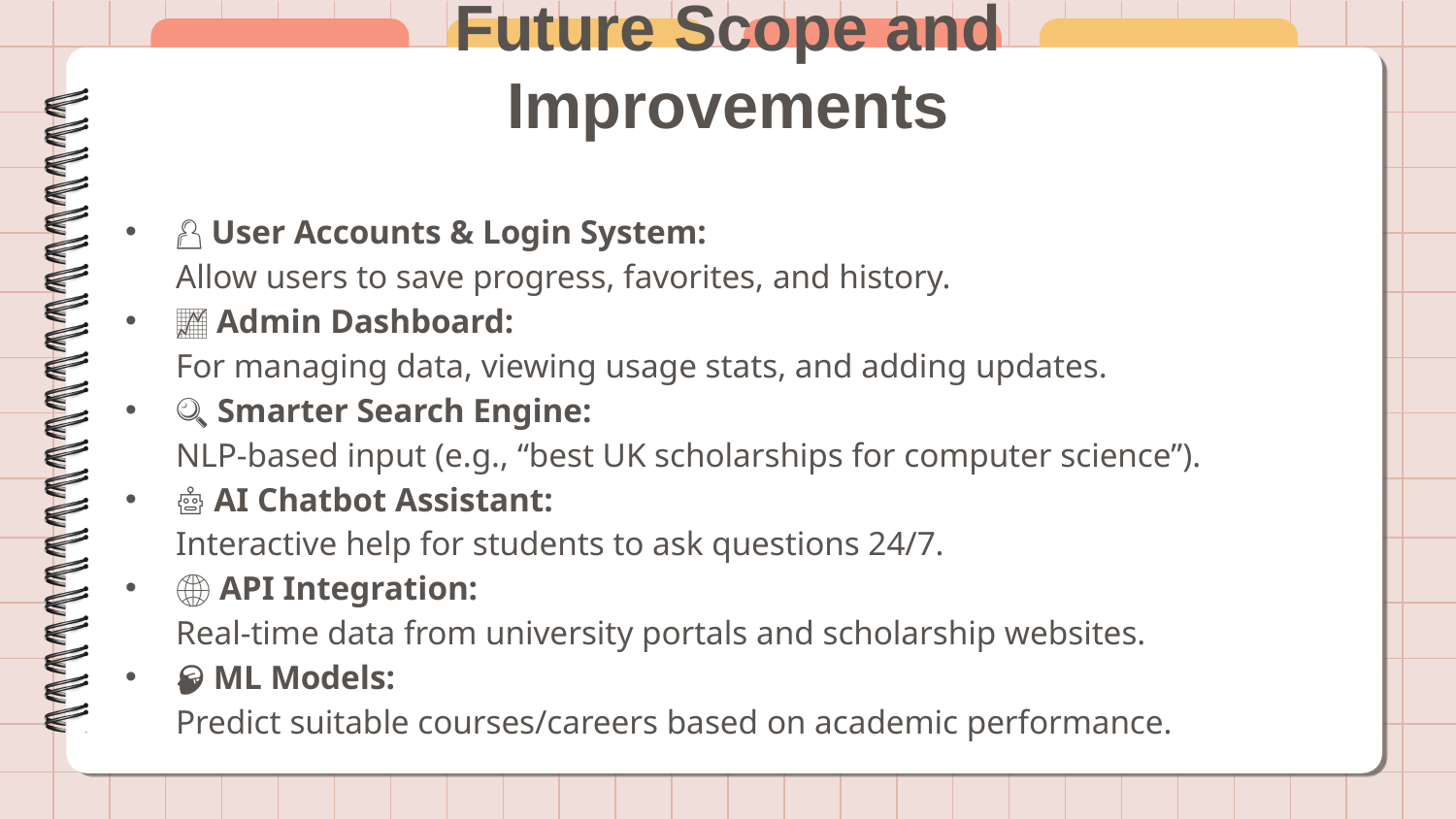

# Future Scope and Improvements
👤 User Accounts & Login System:
Allow users to save progress, favorites, and history.
📈 Admin Dashboard:
For managing data, viewing usage stats, and adding updates.
🔍 Smarter Search Engine:
NLP-based input (e.g., “best UK scholarships for computer science”).
🤖 AI Chatbot Assistant:
Interactive help for students to ask questions 24/7.
🌐 API Integration:
Real-time data from university portals and scholarship websites.
🧠 ML Models:
Predict suitable courses/careers based on academic performance.